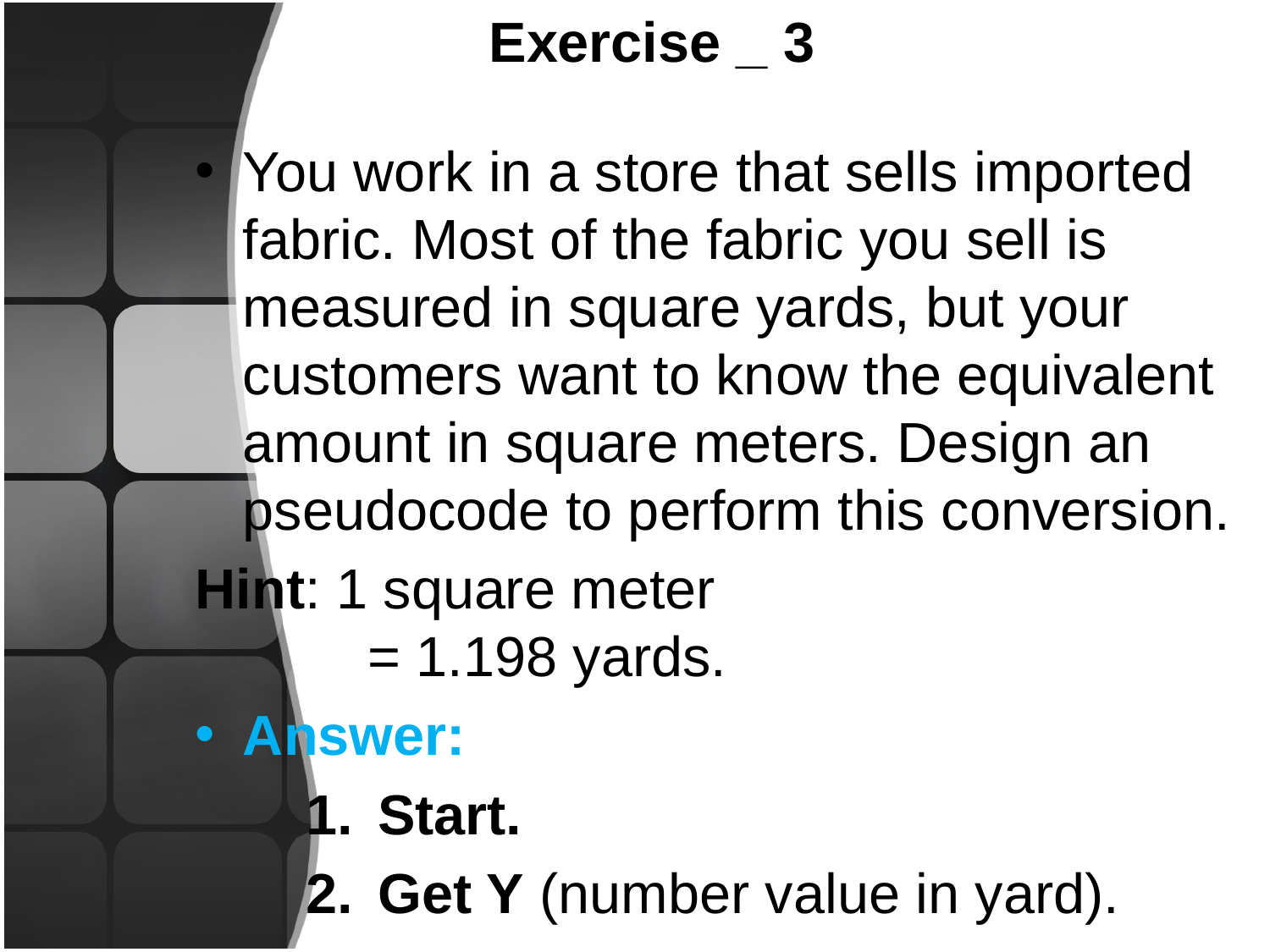

# Exercise _ 3
You work in a store that sells imported fabric. Most of the fabric you sell is measured in square yards, but your customers want to know the equivalent amount in square meters. Design an pseudocode to perform this conversion.
Hint: 1 square meter                                          = 1.198 yards.
Answer:
Start.
Get Y (number value in yard).